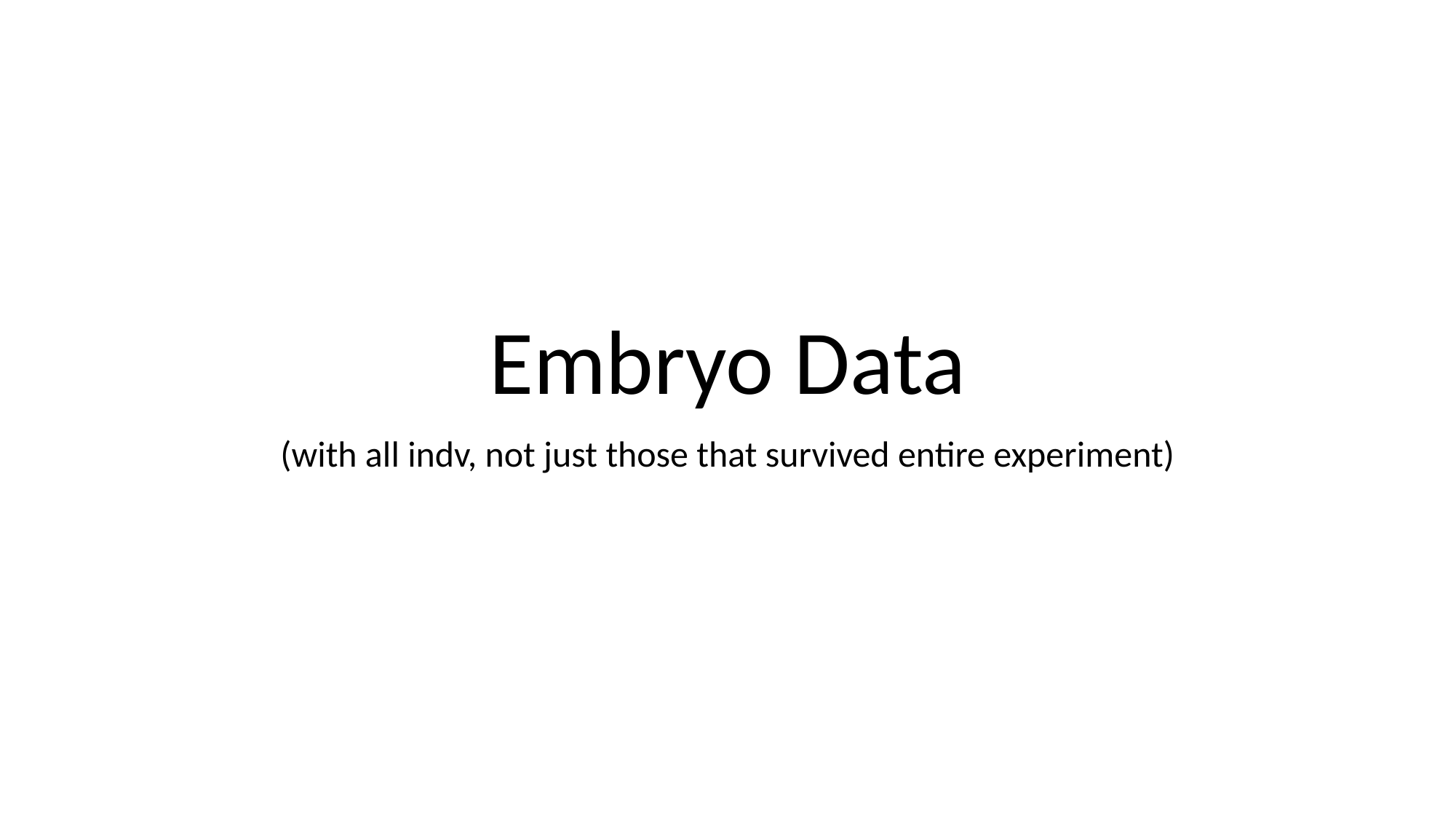

# Embryo Data
(with all indv, not just those that survived entire experiment)